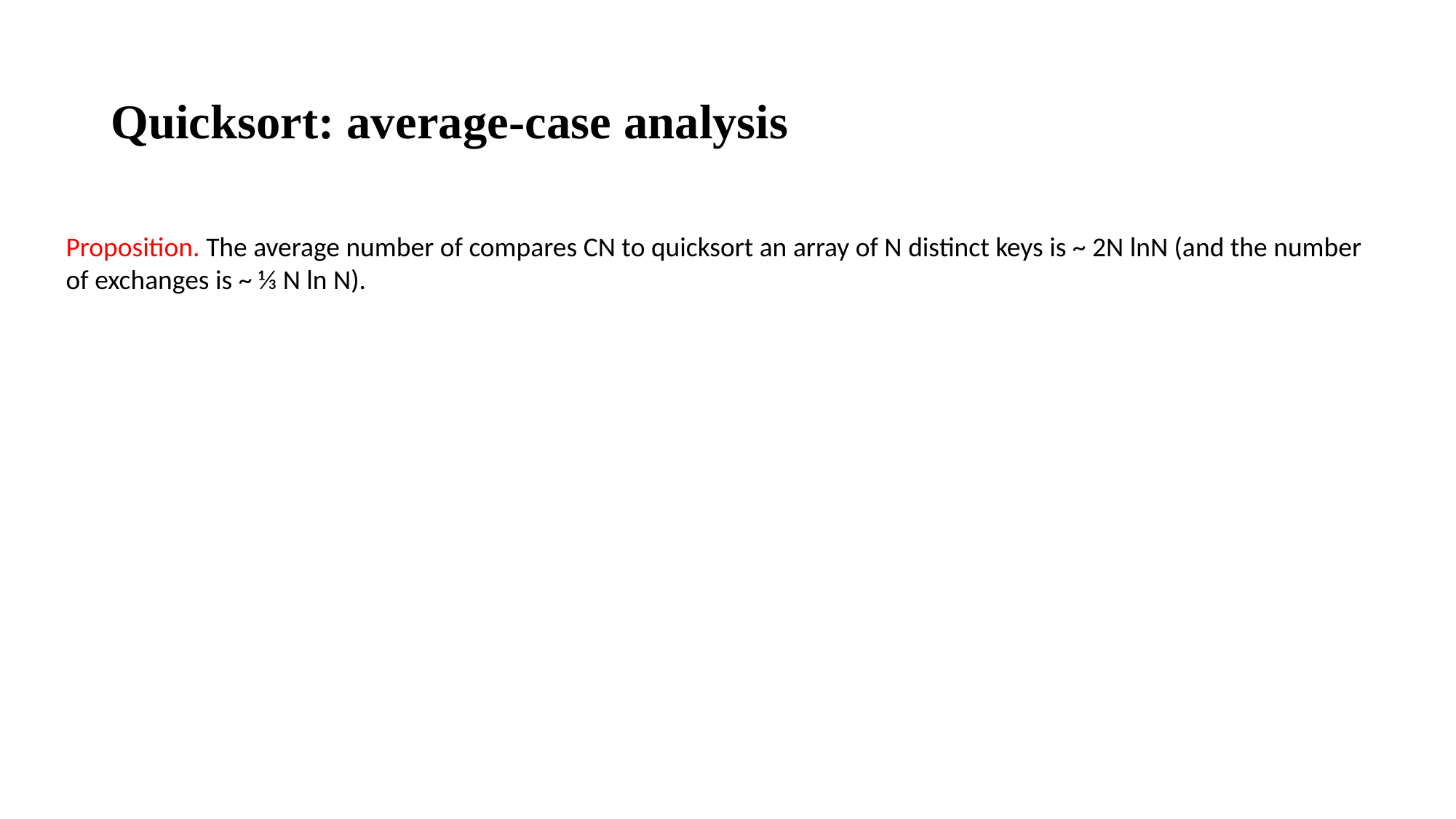

# Quicksort: average-case analysis
Proposition. The average number of compares CN to quicksort an array of N distinct keys is ~ 2N lnN (and the number of exchanges is ~ ⅓ N ln N).